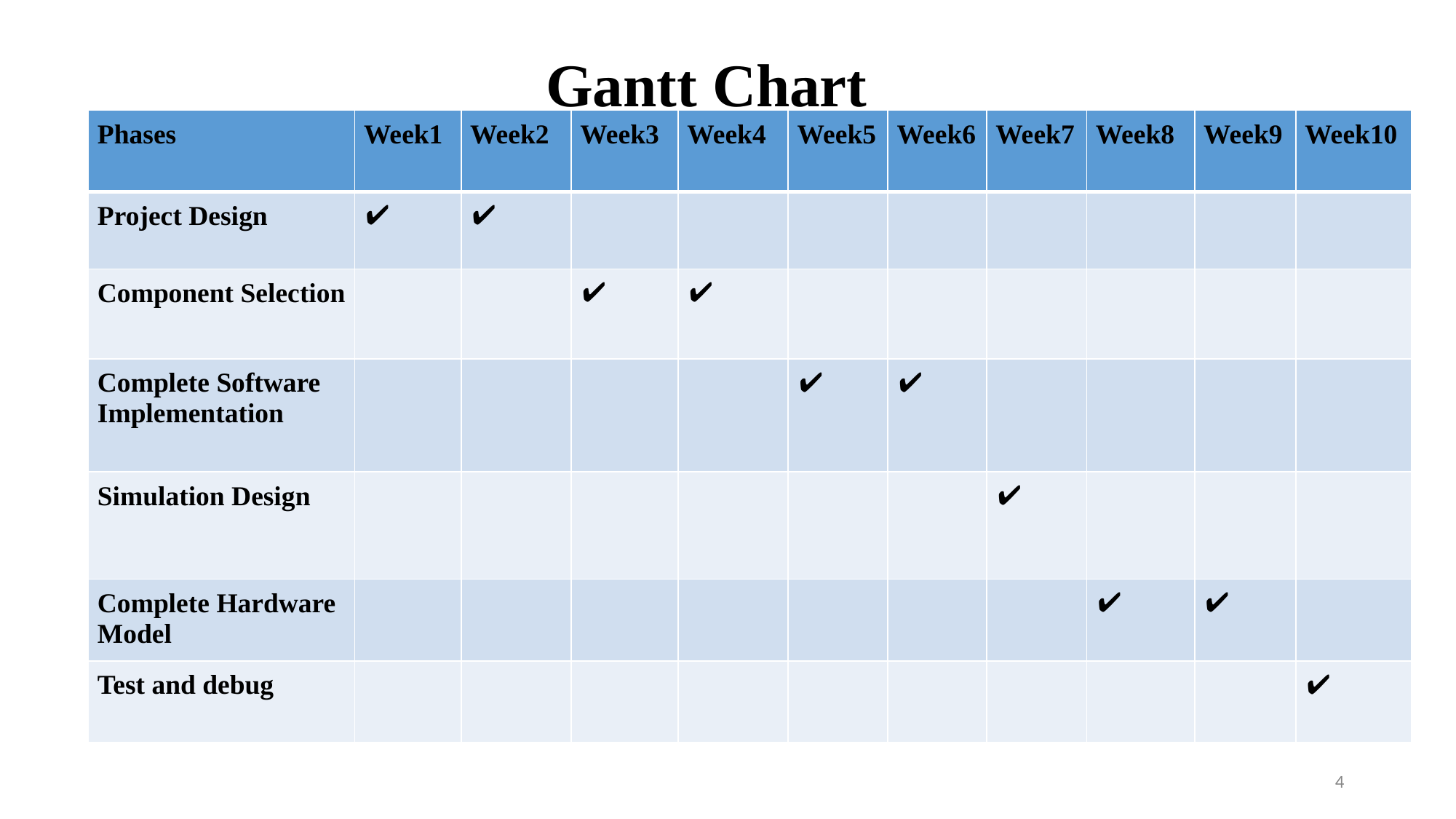

# Gantt Chart
| Phases | Week1 | Week2 | Week3 | Week4 | Week5 | Week6 | Week7 | Week8 | Week9 | Week10 |
| --- | --- | --- | --- | --- | --- | --- | --- | --- | --- | --- |
| Project Design |  |  |  |  |  |  |  |  |  |  |
| Component Selection |  |  |  |  |  |  |  |  |  |  |
| Complete Software Implementation |  |  |  |  |  |  |  |  |  |  |
| Simulation Design |  |  |  |  |  |  |  |  |  |  |
| Complete Hardware Model |  |  |  |  |  |  |  |  |  |  |
| Test and debug |  |  |  |  |  |  |  |  |  |  |
4